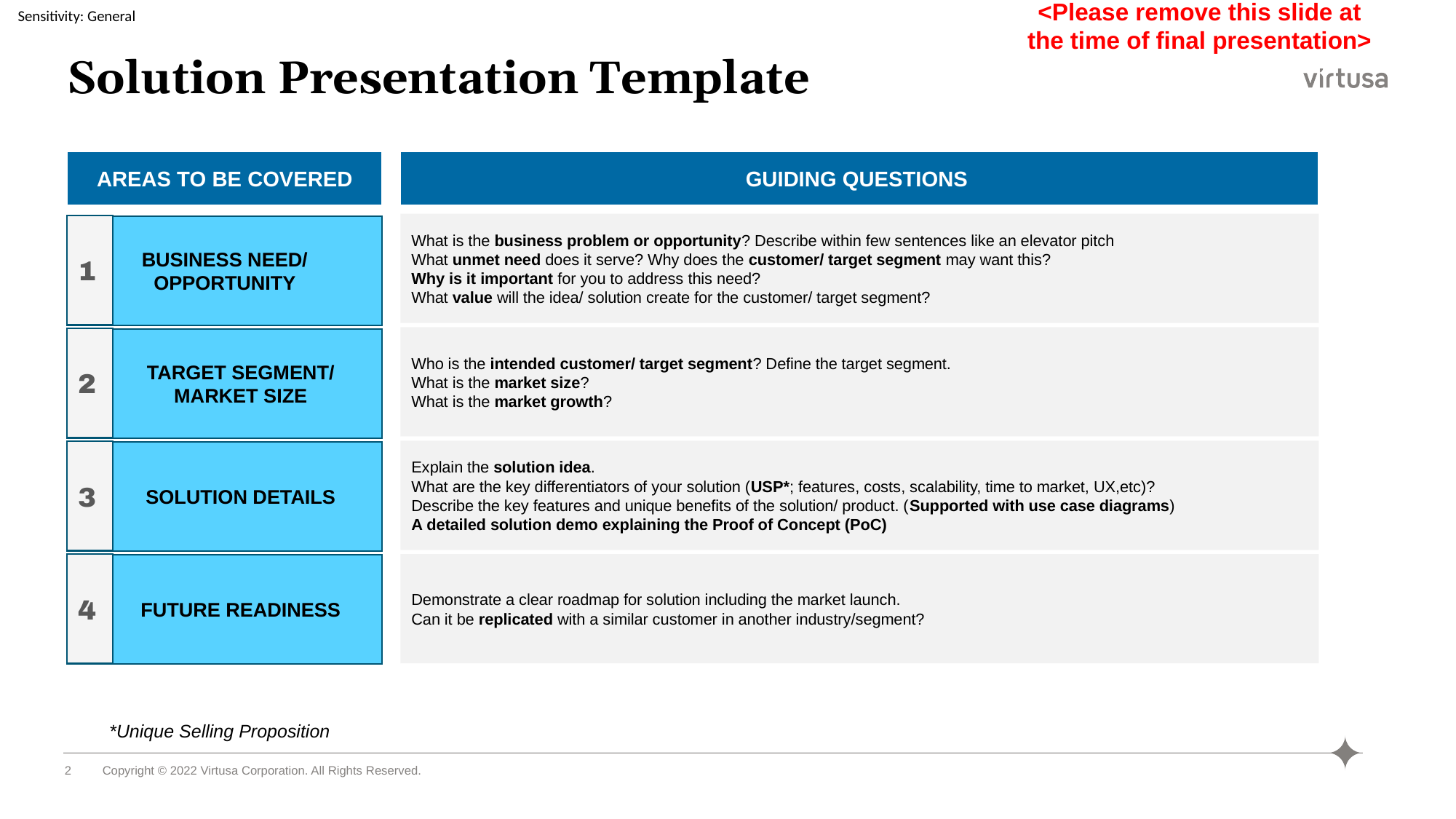

<Please remove this slide at the time of final presentation>
# Solution Presentation Template
AREAS TO BE COVERED
GUIDING QUESTIONS
What is the business problem or opportunity? Describe within few sentences like an elevator pitch
What unmet need does it serve? Why does the customer/ target segment may want this?
Why is it important for you to address this need?
What value will the idea/ solution create for the customer/ target segment?
1
BUSINESS NEED/ OPPORTUNITY
Who is the intended customer/ target segment? Define the target segment.
What is the market size?
What is the market growth?
2
TARGET SEGMENT/ MARKET SIZE
Explain the solution idea.
What are the key differentiators of your solution (USP*; features, costs, scalability, time to market, UX,etc)?
Describe the key features and unique benefits of the solution/ product. (Supported with use case diagrams)
A detailed solution demo explaining the Proof of Concept (PoC)
3
SOLUTION DETAILS
4
Demonstrate a clear roadmap for solution including the market launch.
Can it be replicated with a similar customer in another industry/segment?
FUTURE READINESS
*Unique Selling Proposition